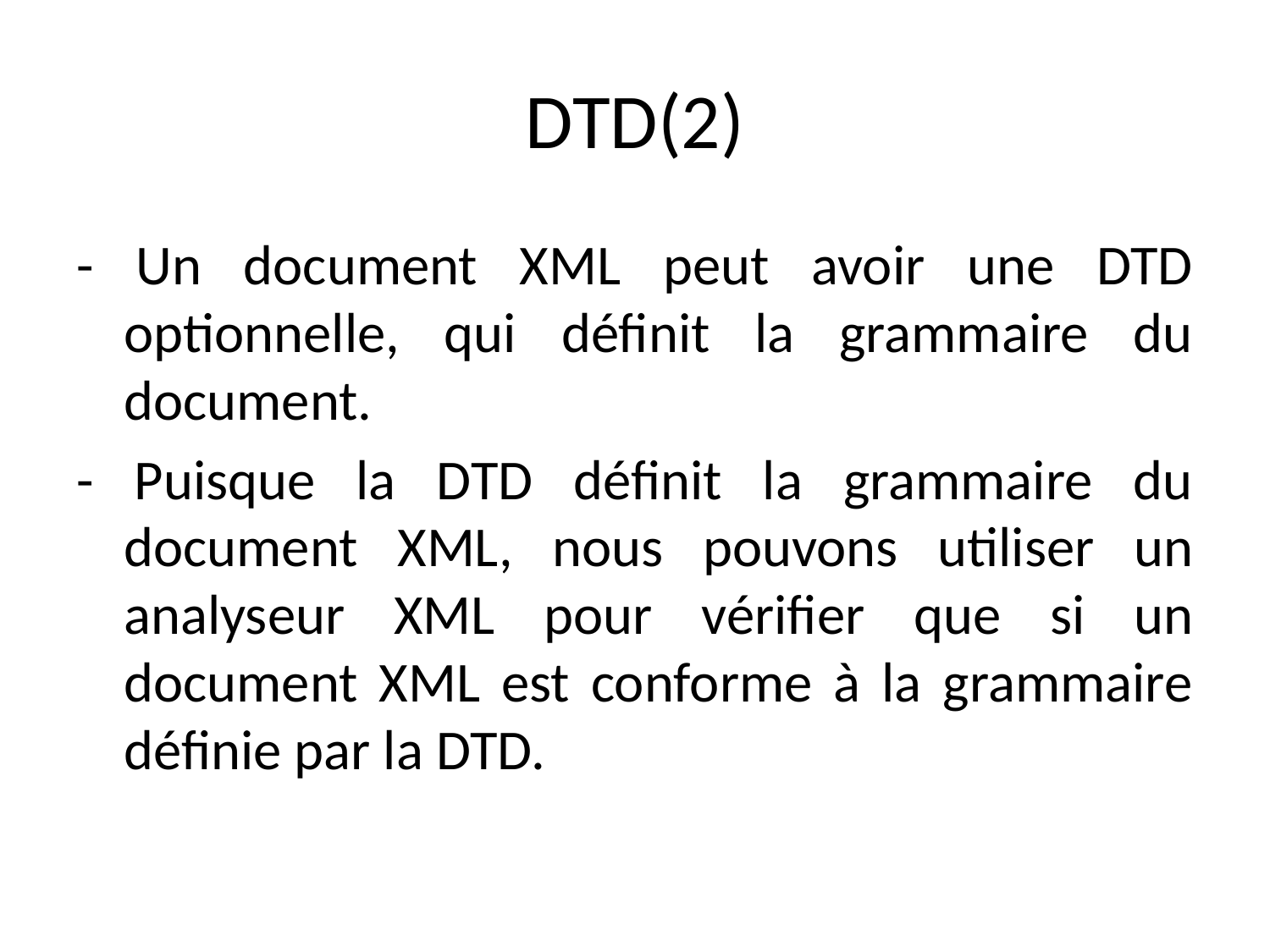

# DTD(2)
- Un document XML peut avoir une DTD optionnelle, qui définit la grammaire du document.
- Puisque la DTD définit la grammaire du document XML, nous pouvons utiliser un analyseur XML pour vérifier que si un document XML est conforme à la grammaire définie par la DTD.